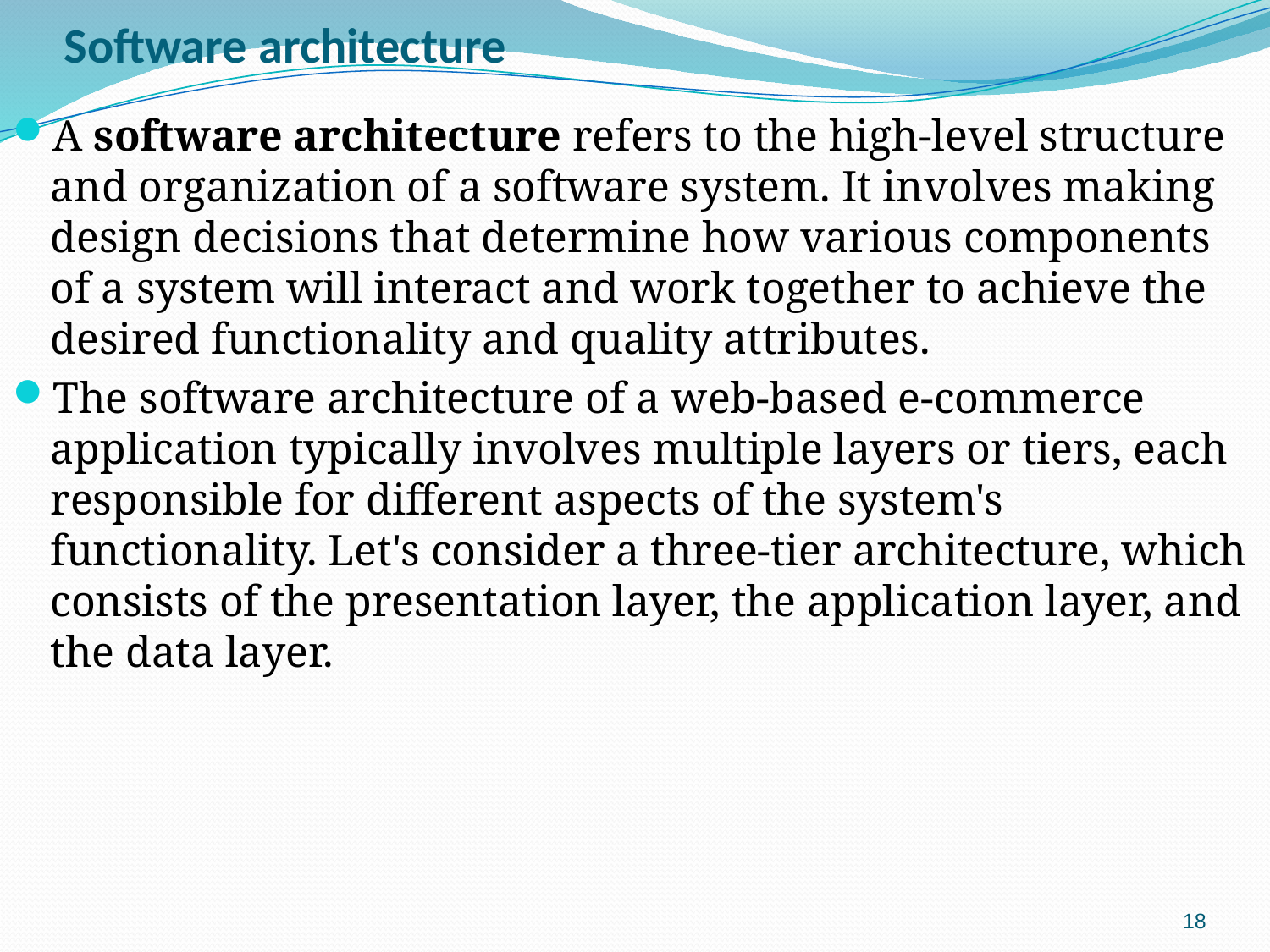

# Software architecture
A software architecture refers to the high-level structure and organization of a software system. It involves making design decisions that determine how various components of a system will interact and work together to achieve the desired functionality and quality attributes.
The software architecture of a web-based e-commerce application typically involves multiple layers or tiers, each responsible for different aspects of the system's functionality. Let's consider a three-tier architecture, which consists of the presentation layer, the application layer, and the data layer.
18